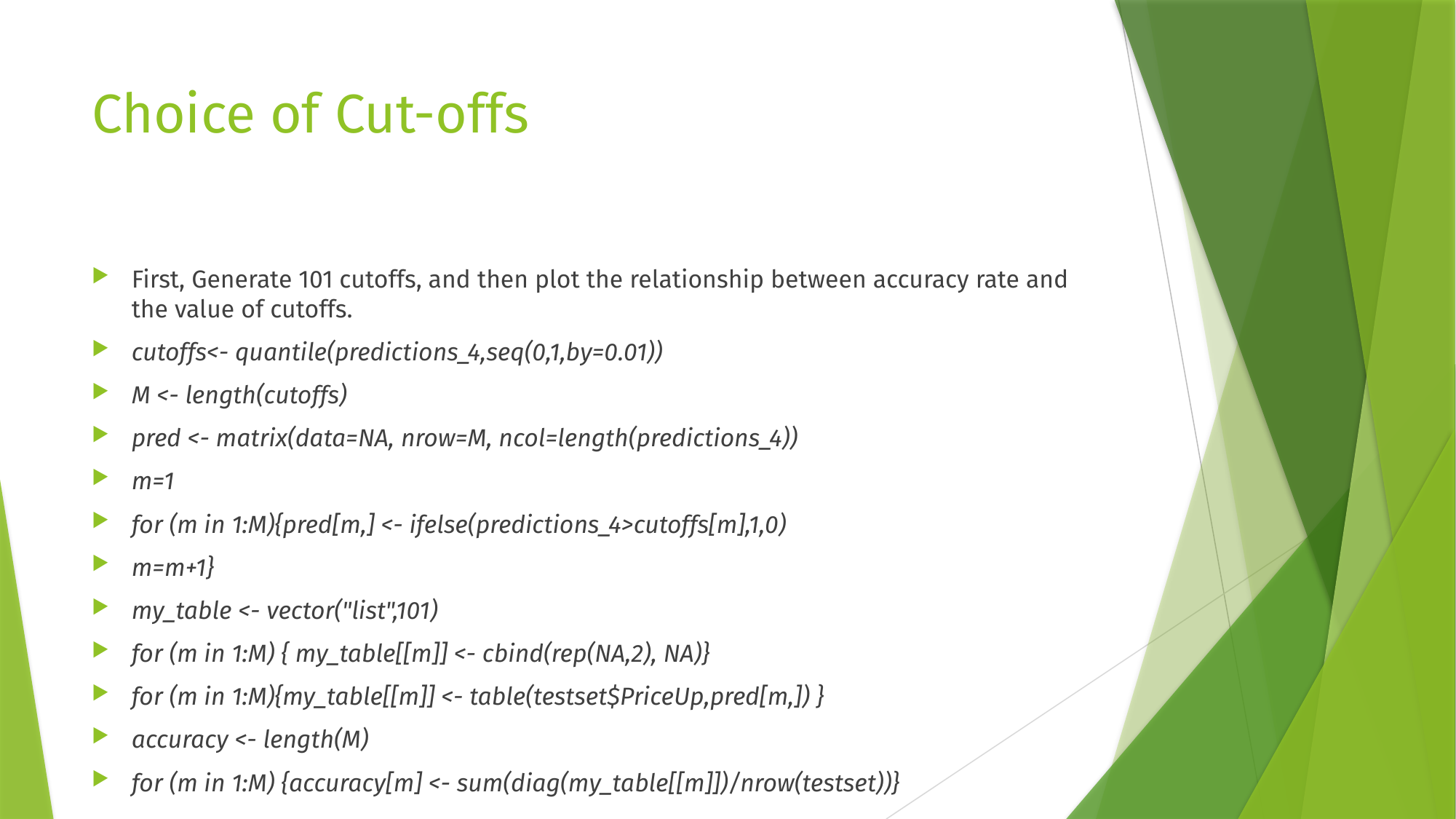

# Choice of Cut-offs
First, Generate 101 cutoffs, and then plot the relationship between accuracy rate and the value of cutoffs.
cutoffs<- quantile(predictions_4,seq(0,1,by=0.01))
M <- length(cutoffs)
pred <- matrix(data=NA, nrow=M, ncol=length(predictions_4))
m=1
for (m in 1:M){pred[m,] <- ifelse(predictions_4>cutoffs[m],1,0)
m=m+1}
my_table <- vector("list",101)
for (m in 1:M) { my_table[[m]] <- cbind(rep(NA,2), NA)}
for (m in 1:M){my_table[[m]] <- table(testset$PriceUp,pred[m,]) }
accuracy <- length(M)
for (m in 1:M) {accuracy[m] <- sum(diag(my_table[[m]])/nrow(testset))}